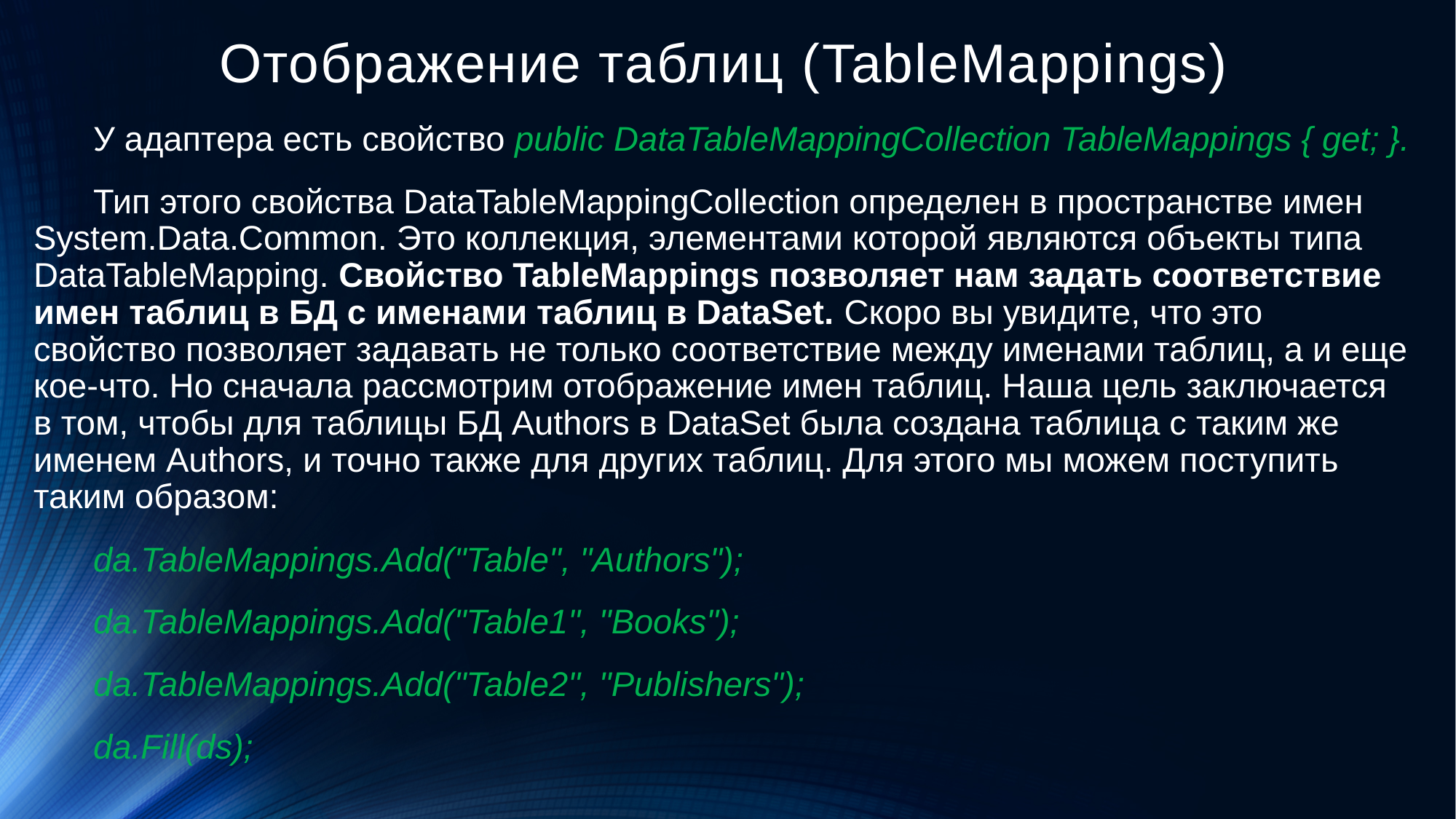

# Отображение таблиц (TableMappings)
У адаптера есть свойство public DataTableMappingCollection TableMappings { get; }.
Тип этого свойства DataTableMappingCollection определен в пространстве имен System.Data.Common. Это коллекция, элементами которой являются объекты типа DataTableMapping. Свойство TableMappings позволяет нам задать соответствие имен таблиц в БД с именами таблиц в DataSet. Скоро вы увидите, что это свойство позволяет задавать не только соответствие между именами таблиц, а и еще кое-что. Но сначала рассмотрим отображение имен таблиц. Наша цель заключается в том, чтобы для таблицы БД Authors в DataSet была создана таблица с таким же именем Authors, и точно также для других таблиц. Для этого мы можем поступить таким образом:
da.TableMappings.Add("Table", "Authors");
da.TableMappings.Add("Table1", "Books");
da.TableMappings.Add("Table2", "Publishers");
da.Fill(ds);